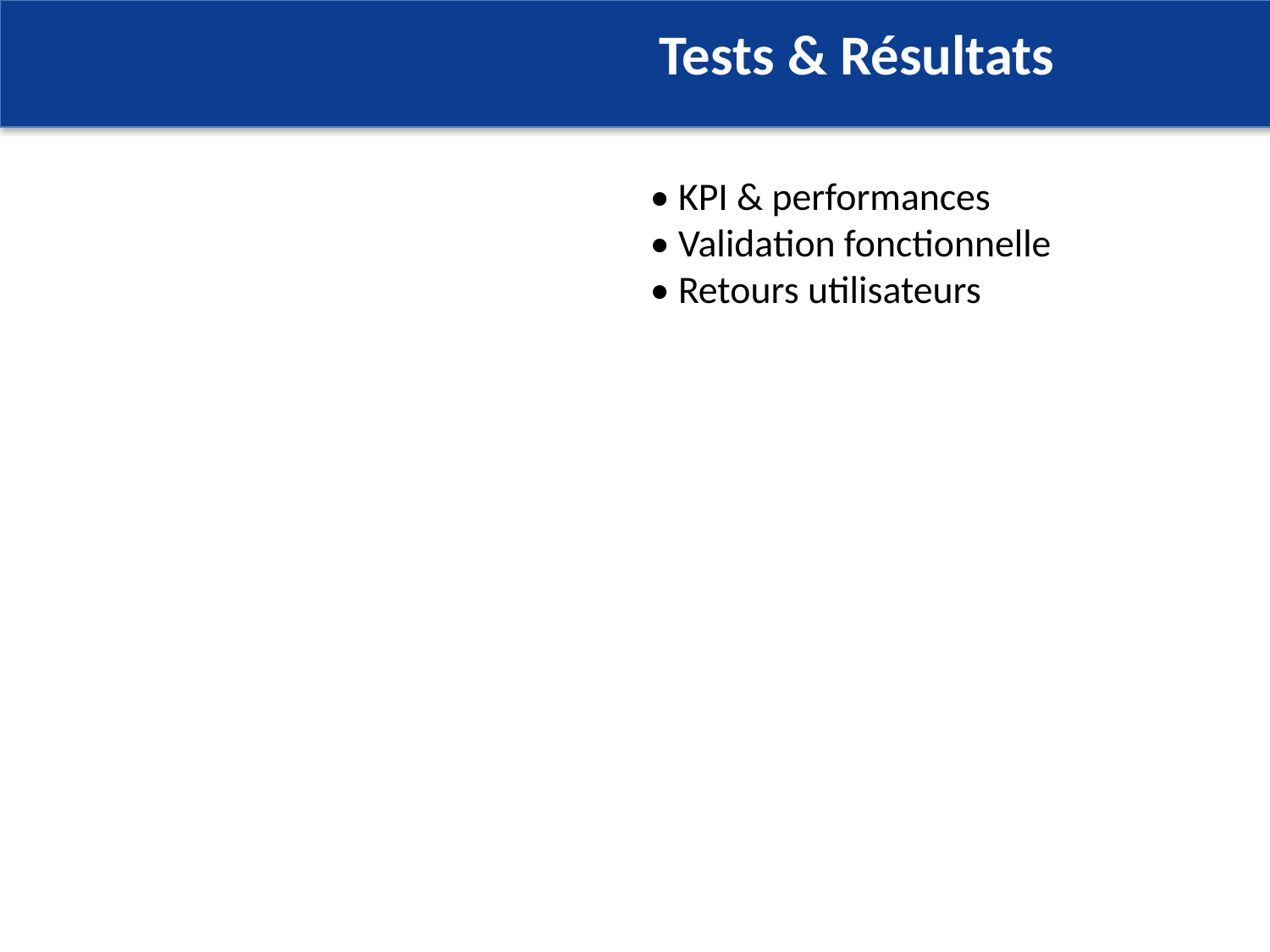

Tests & Résultats
• KPI & performances
• Validation fonctionnelle
• Retours utilisateurs